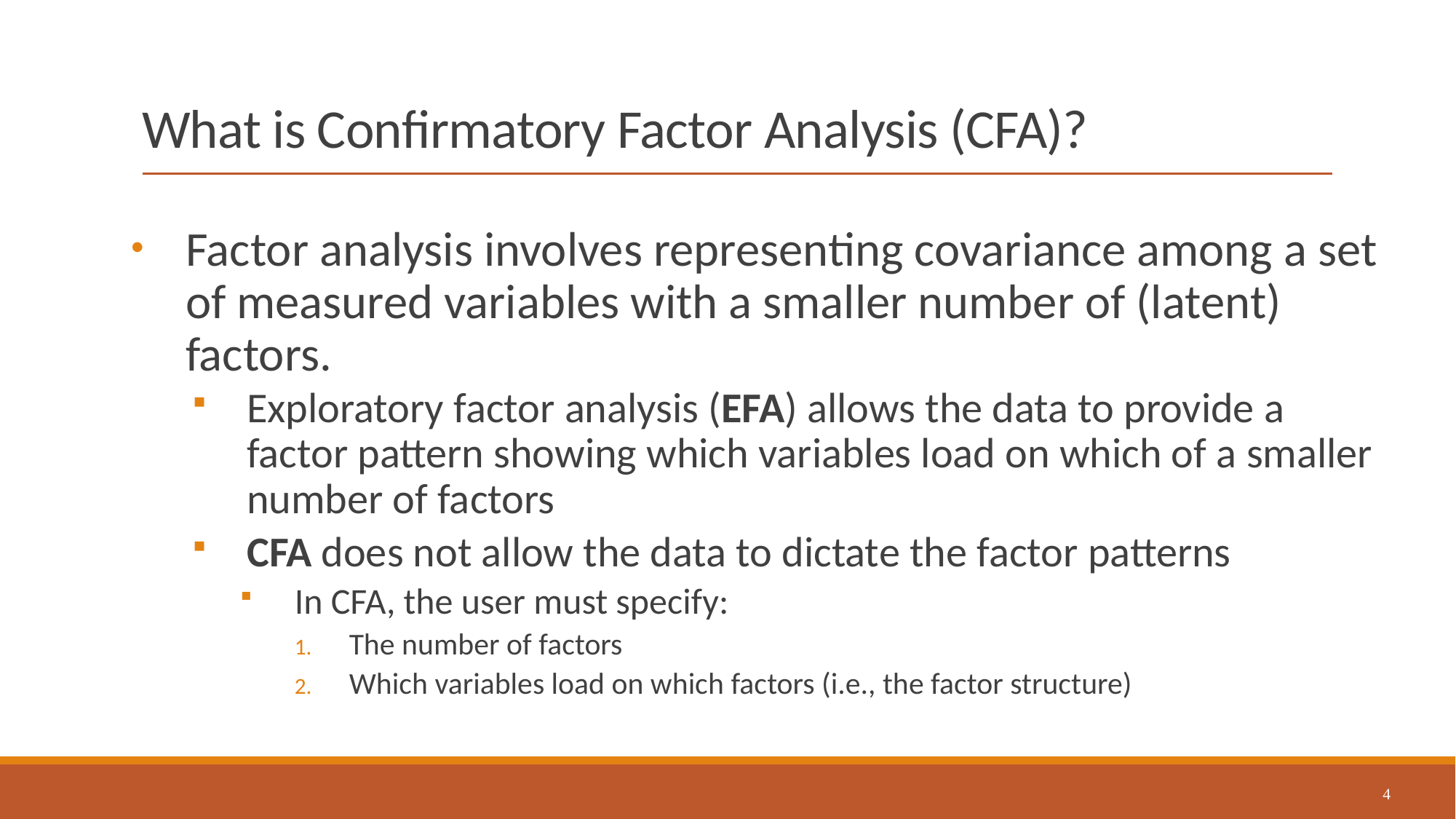

# What is Confirmatory Factor Analysis (CFA)?
Factor analysis involves representing covariance among a set of measured variables with a smaller number of (latent) factors.
Exploratory factor analysis (EFA) allows the data to provide a factor pattern showing which variables load on which of a smaller number of factors
CFA does not allow the data to dictate the factor patterns
In CFA, the user must specify:
The number of factors
Which variables load on which factors (i.e., the factor structure)

4